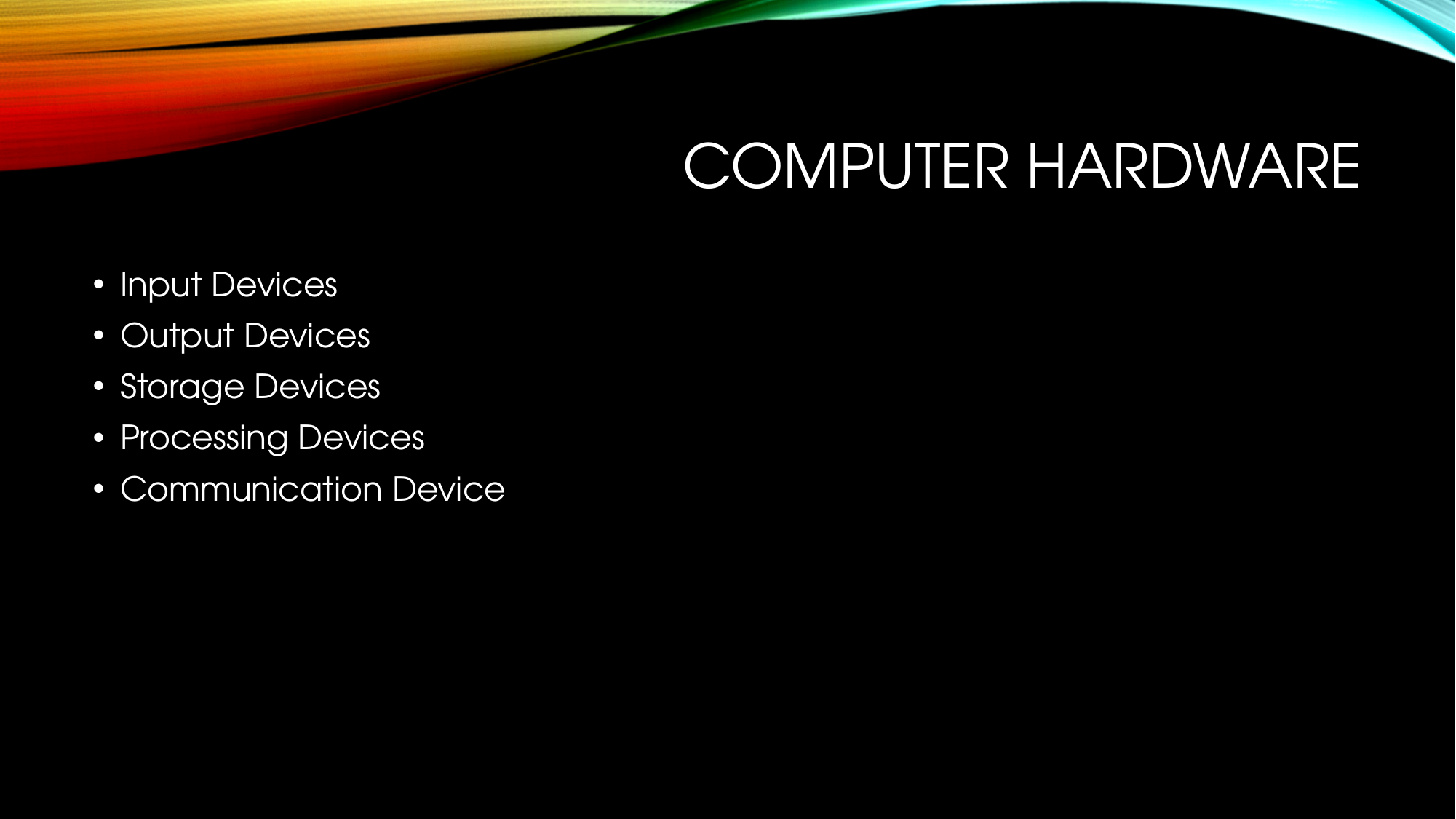

# Computer Hardware
Input Devices
Output Devices
Storage Devices
Processing Devices
Communication Device